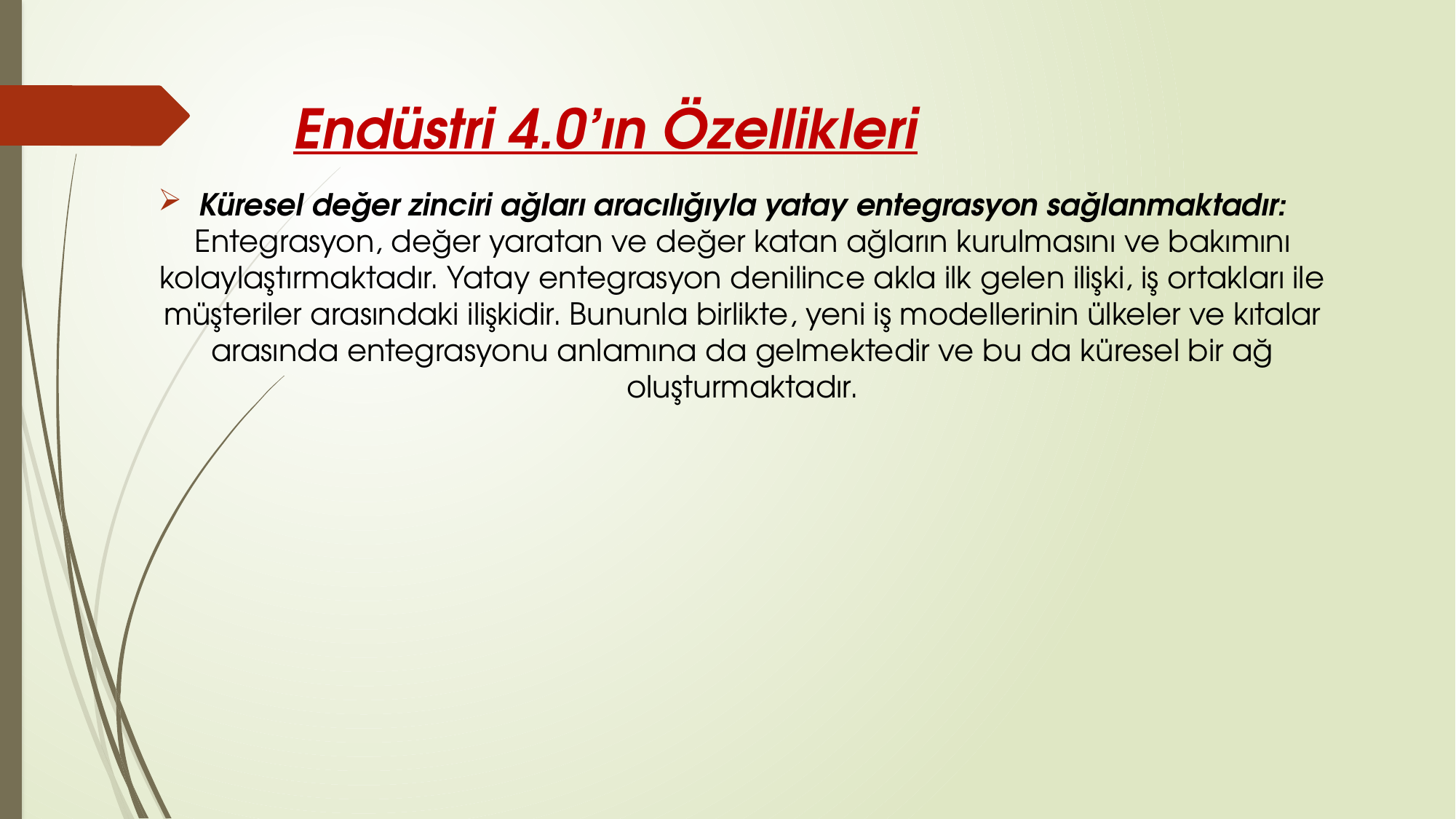

Endüstri 4.0’ın Özellikleri
Küresel değer zinciri ağları aracılığıyla yatay entegrasyon sağlanmaktadır: Entegrasyon, değer yaratan ve değer katan ağların kurulmasını ve bakımını kolaylaştırmaktadır. Yatay entegrasyon denilince akla ilk gelen ilişki, iş ortakları ile müşteriler arasındaki ilişkidir. Bununla birlikte, yeni iş modellerinin ülkeler ve kıtalar arasında entegrasyonu anlamına da gelmektedir ve bu da küresel bir ağ oluşturmaktadır.